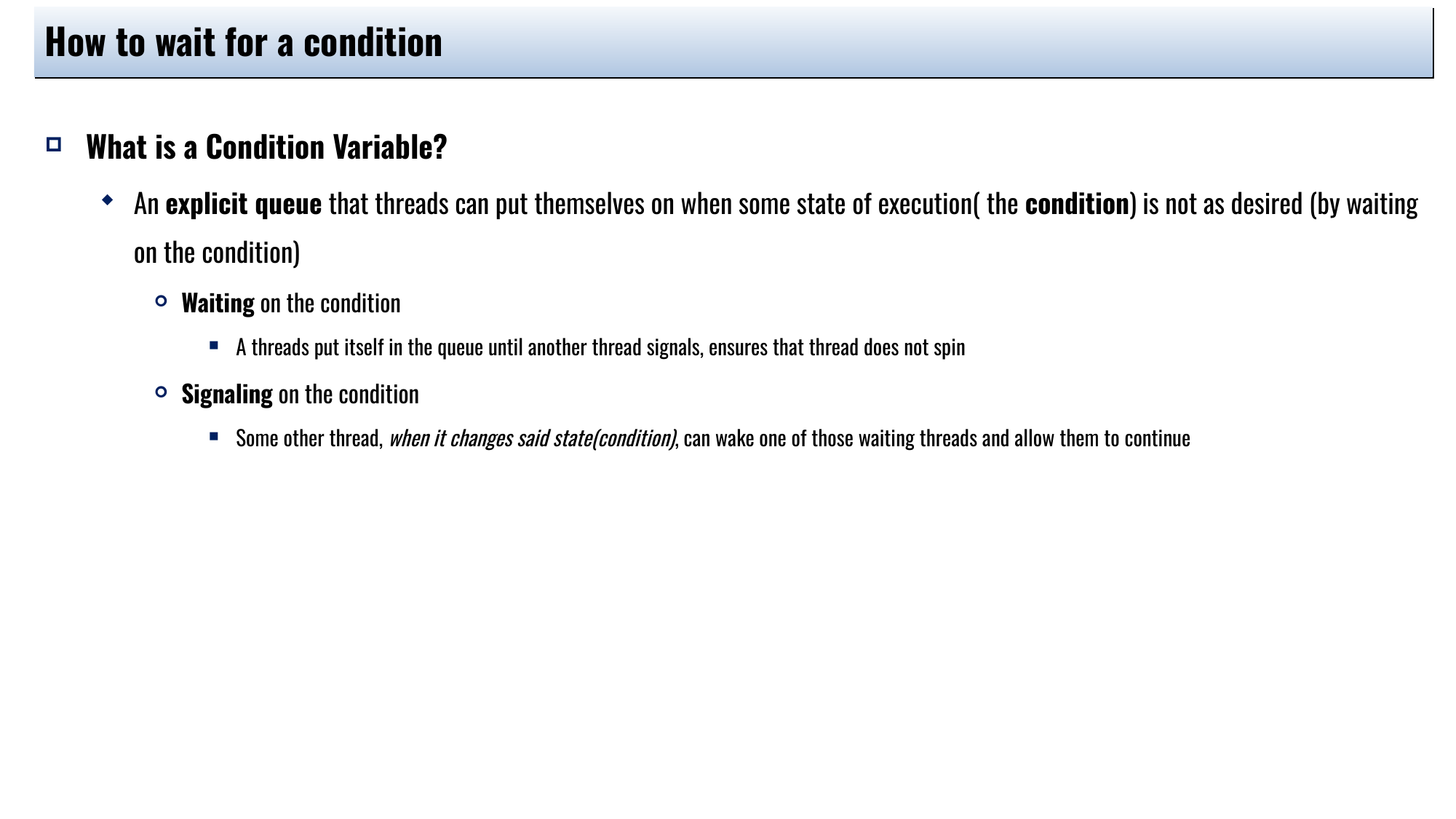

# How to wait for a condition
What is a Condition Variable?
An explicit queue that threads can put themselves on when some state of execution( the condition) is not as desired (by waiting on the condition)
Waiting on the condition
A threads put itself in the queue until another thread signals, ensures that thread does not spin
Signaling on the condition
Some other thread, when it changes said state(condition), can wake one of those waiting threads and allow them to continue